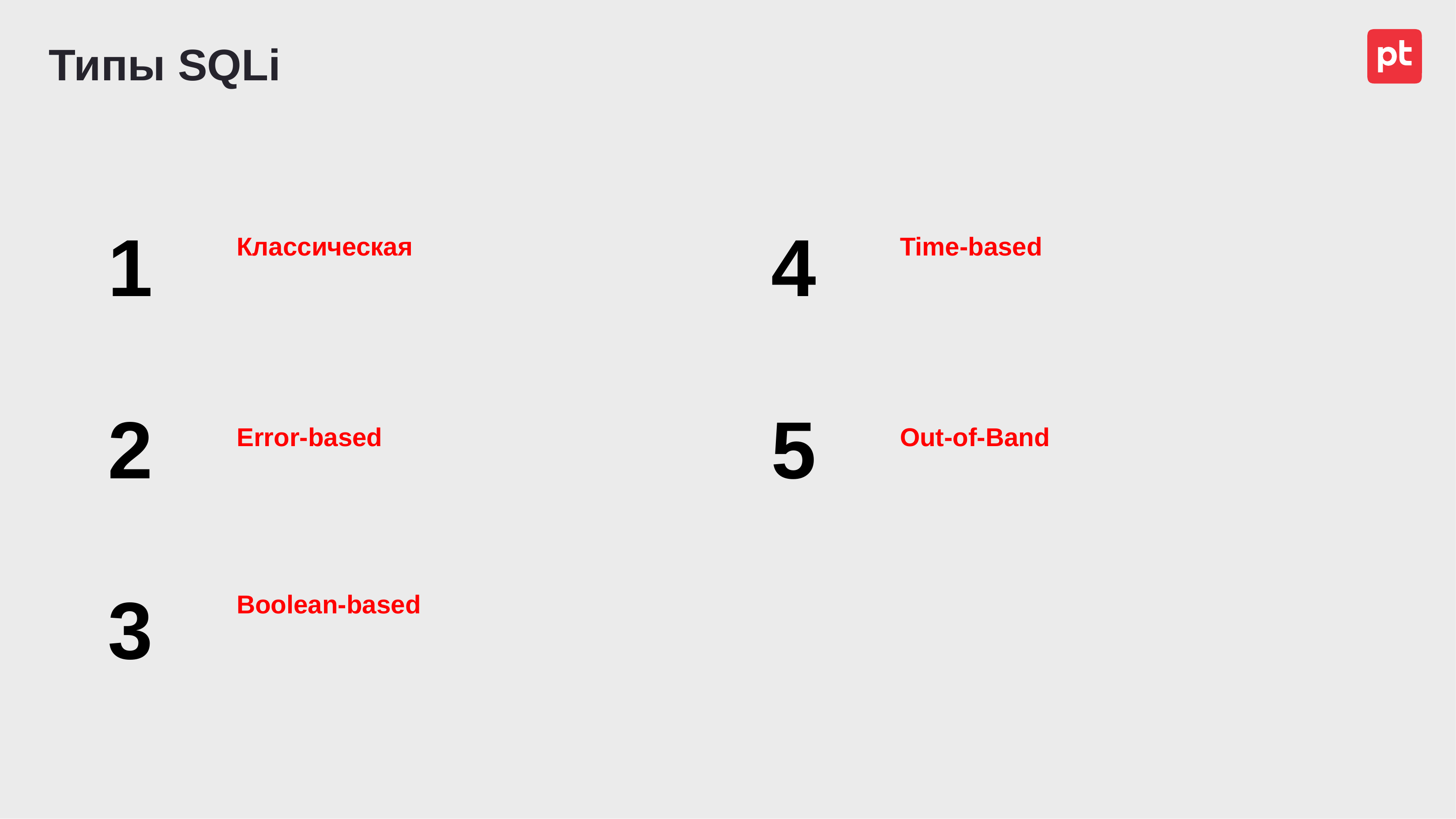

# Типы SQLi
1
4
Классическая
Time-based
2
5
Error-based
Out-of-Band
Boolean-based
3